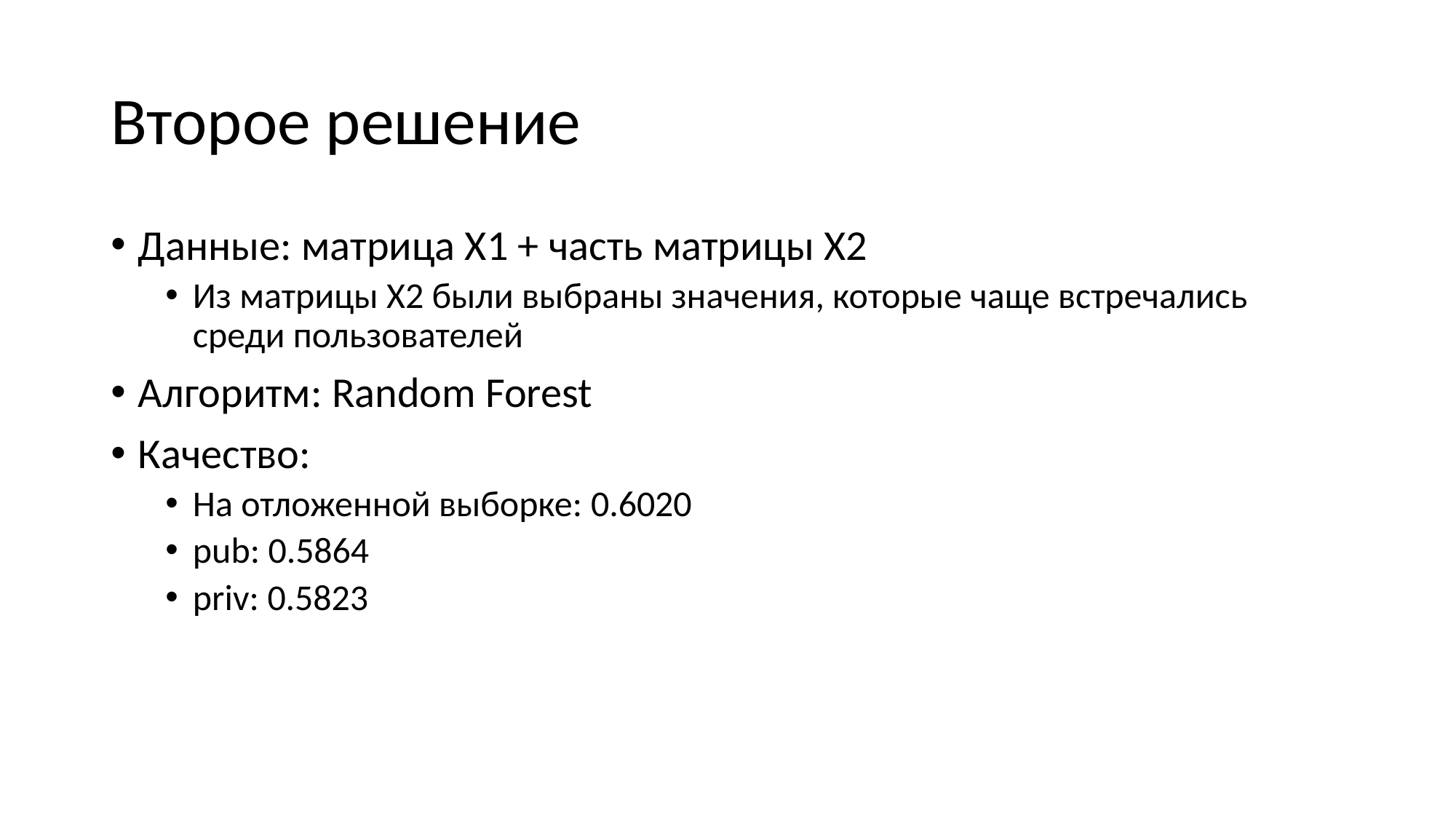

# Второе решение
Данные: матрица X1 + часть матрицы X2
Из матрицы X2 были выбраны значения, которые чаще встречались среди пользователей
Алгоритм: Random Forest
Качество:
На отложенной выборке: 0.6020
pub: 0.5864
priv: 0.5823